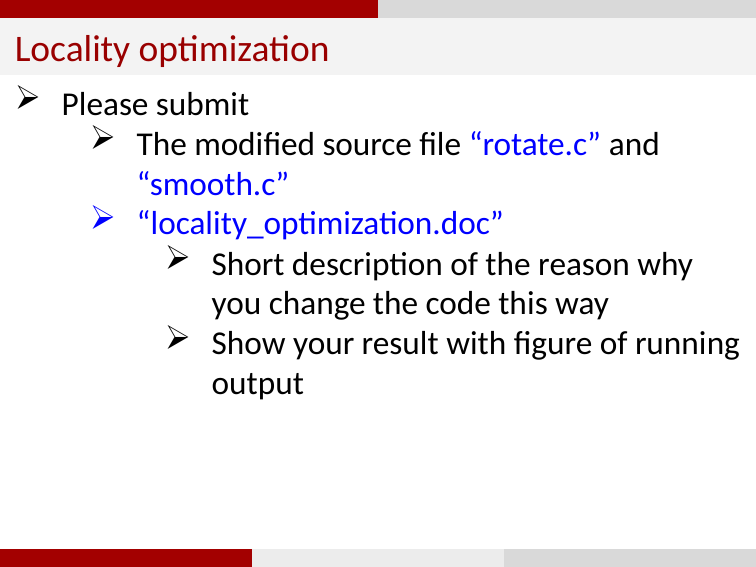

Locality optimization
Please submit
The modified source file “rotate.c” and “smooth.c”
“locality_optimization.doc”
Short description of the reason why you change the code this way
Show your result with figure of running output

6